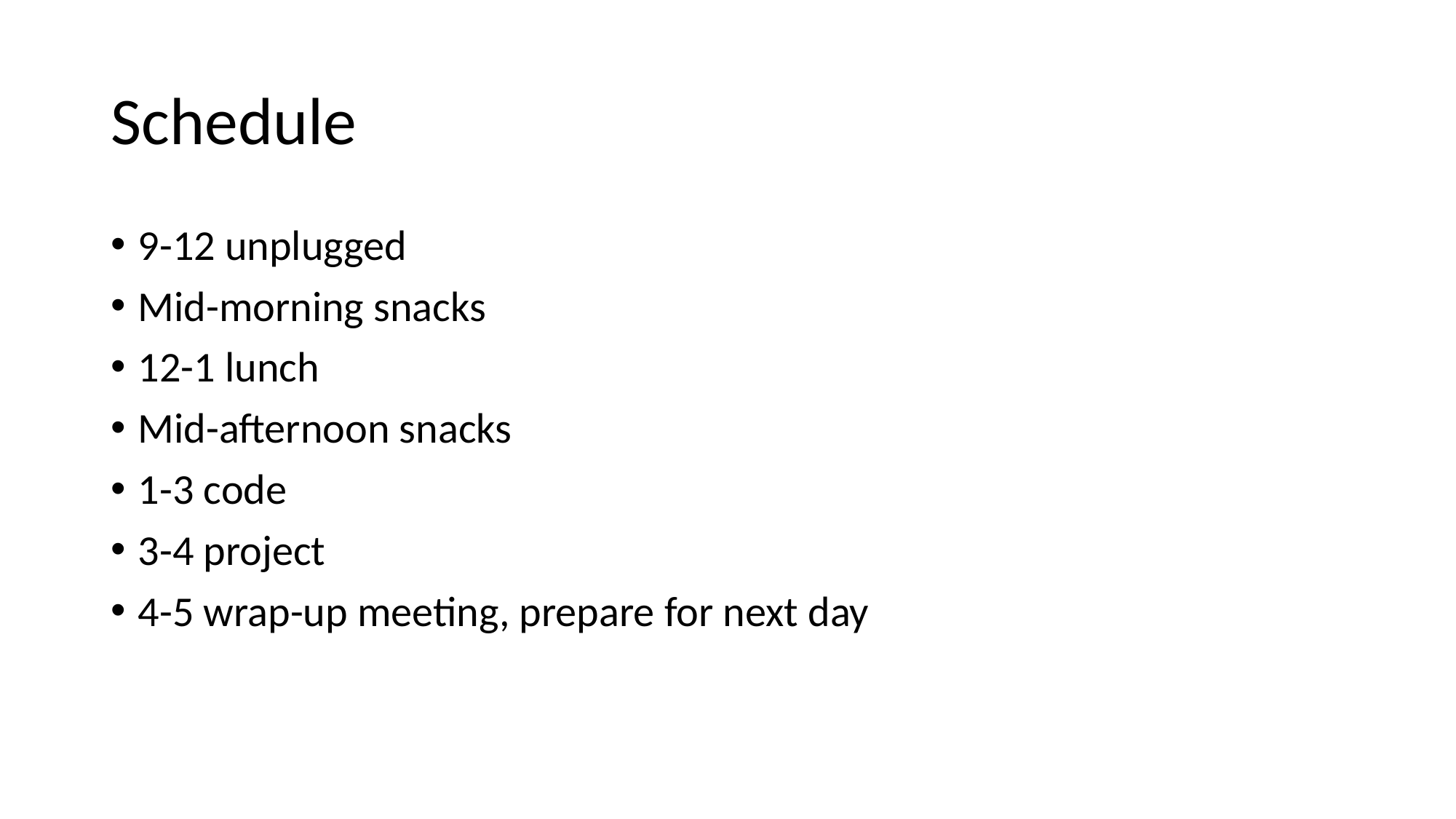

# Schedule
9-12 unplugged
Mid-morning snacks
12-1 lunch
Mid-afternoon snacks
1-3 code
3-4 project
4-5 wrap-up meeting, prepare for next day